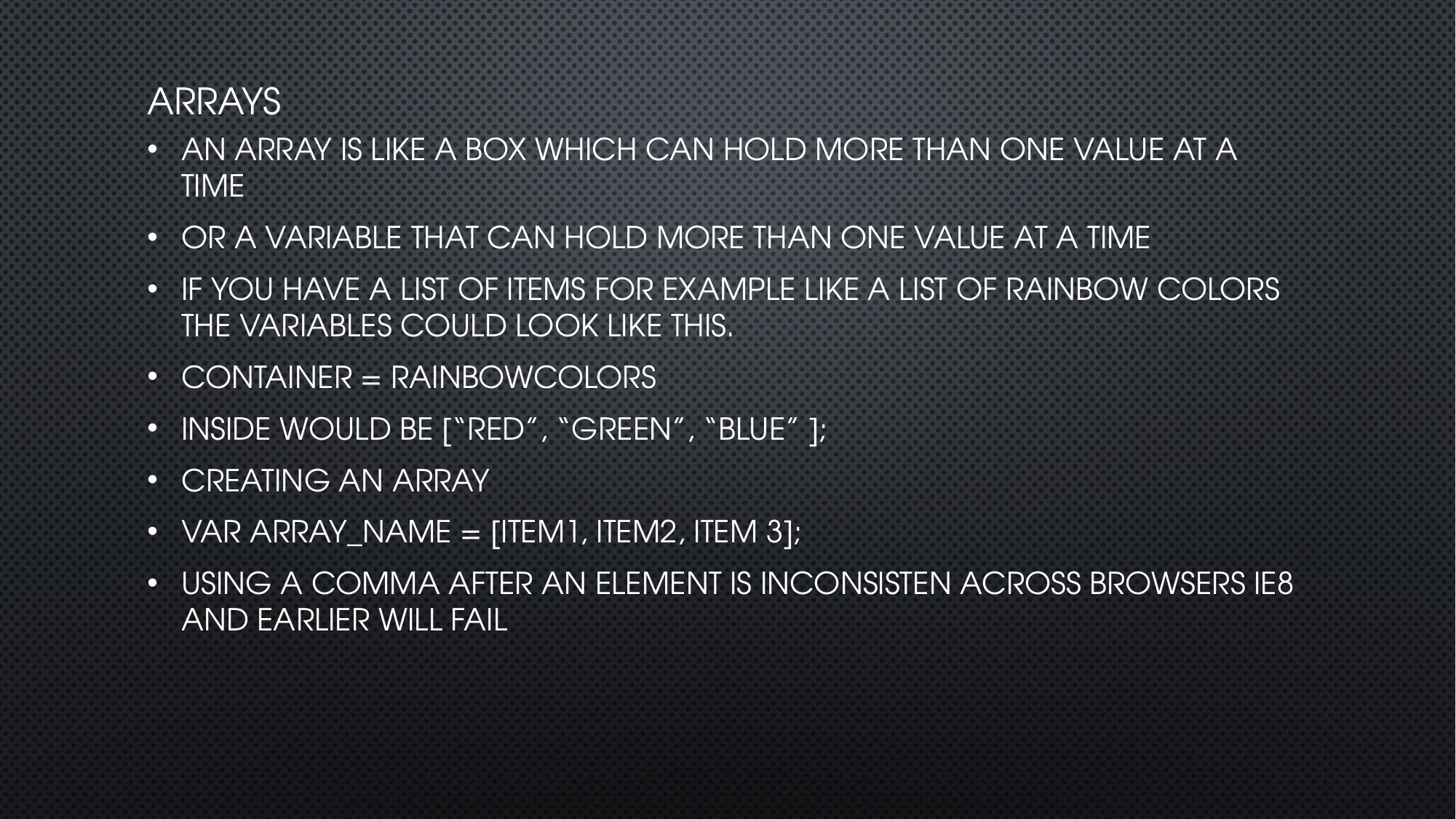

# Arrays
An array is like a box which can hold more than one value at a time
Or a variable that can hold more than one value at a time
If you have a list of items for example like a list of rainbow colors the variables could look like this.
Container = rainbowcolors
Inside would be [“red”, “green”, “blue” ];
Creating an array
Var array_name = [item1, item2, item 3];
Using a comma after an element is inconsisten across browsers Ie8 and earlier will fail